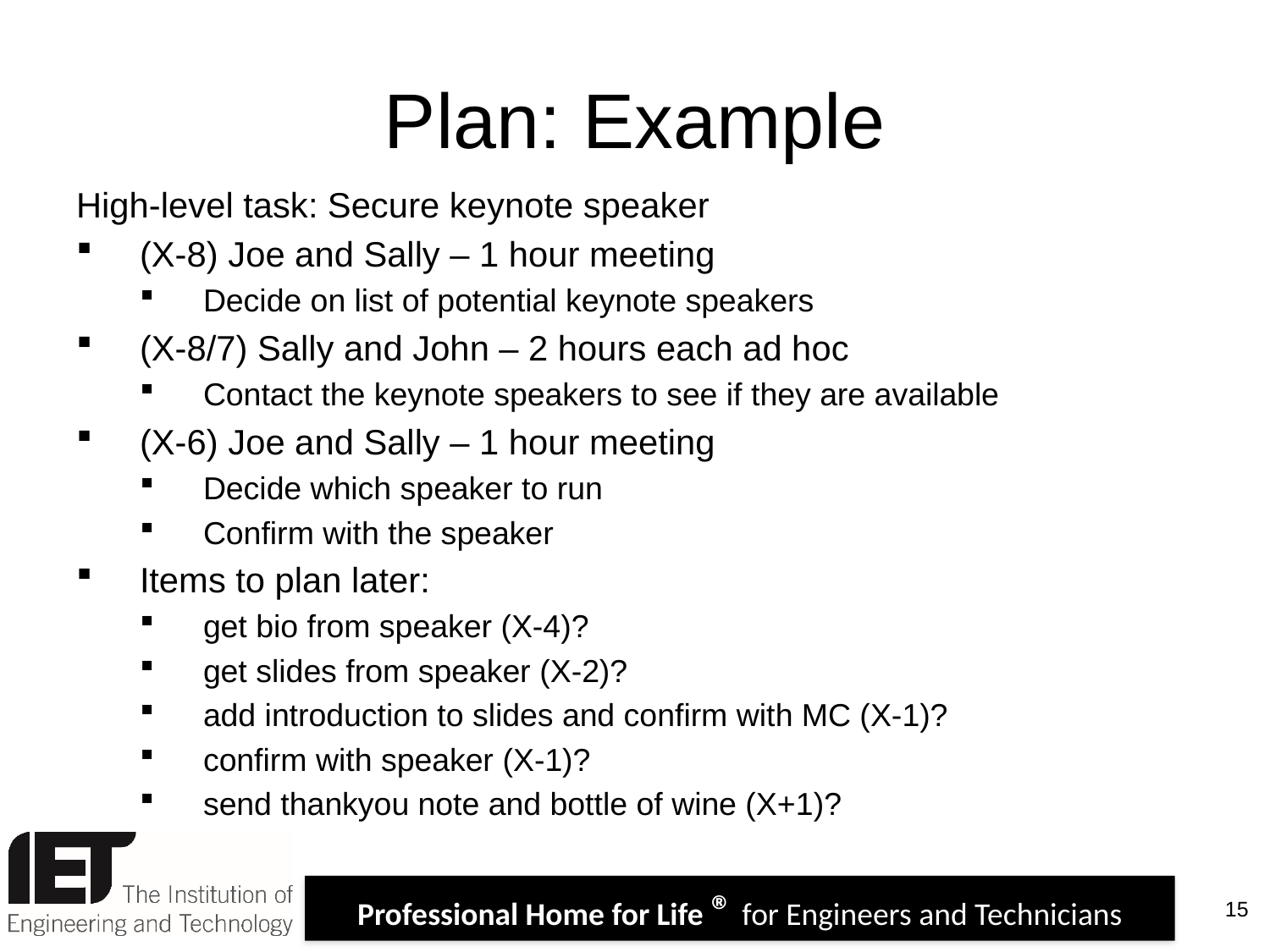

# Plan: Example
High-level task: Secure keynote speaker
(X-8) Joe and Sally – 1 hour meeting
Decide on list of potential keynote speakers
(X-8/7) Sally and John – 2 hours each ad hoc
Contact the keynote speakers to see if they are available
(X-6) Joe and Sally – 1 hour meeting
Decide which speaker to run
Confirm with the speaker
Items to plan later:
get bio from speaker (X-4)?
get slides from speaker (X-2)?
add introduction to slides and confirm with MC (X-1)?
confirm with speaker (X-1)?
send thankyou note and bottle of wine (X+1)?
15